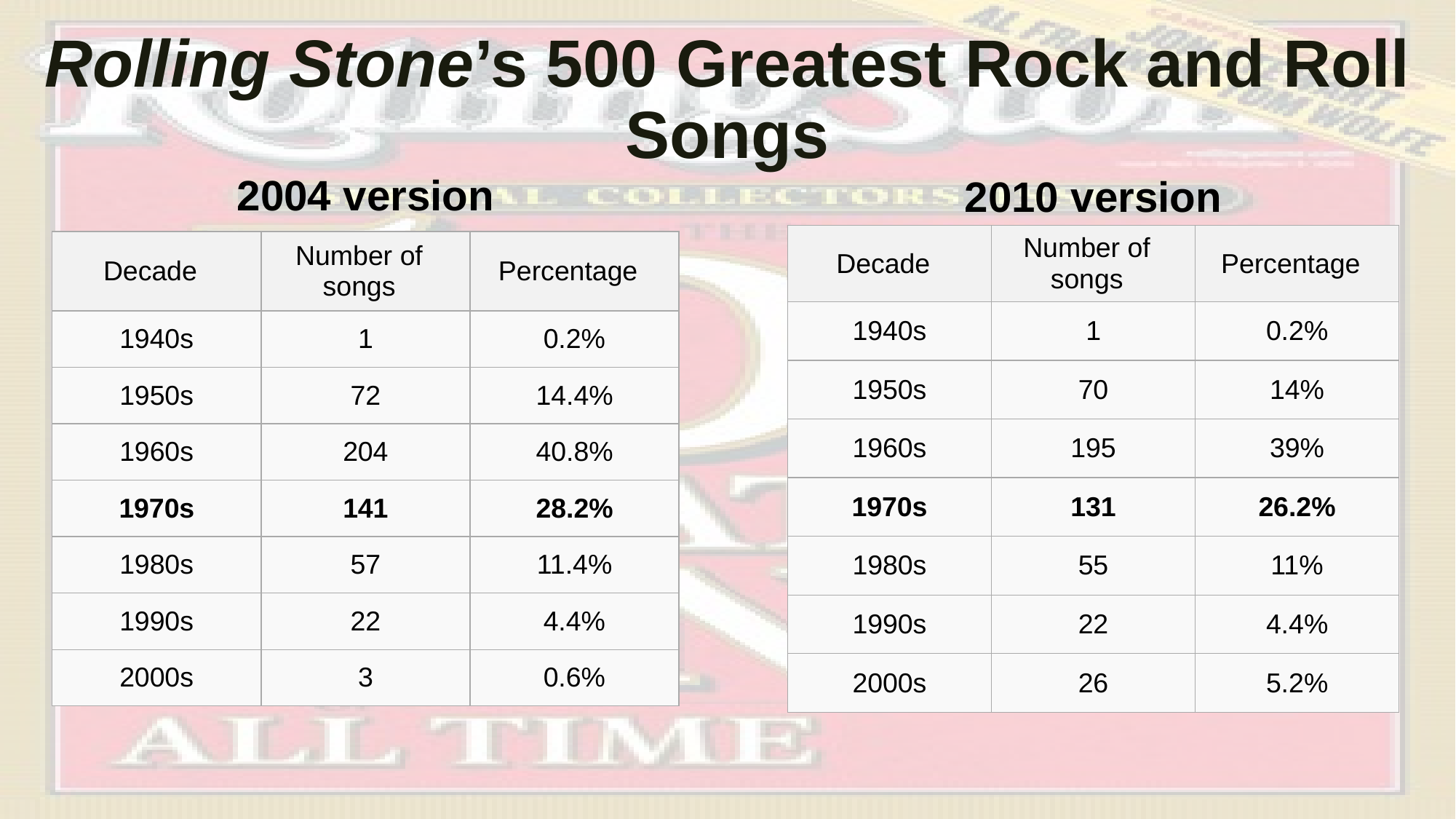

# Rolling Stone’s 500 Greatest Rock and Roll Songs
2004 version
2010 version
| Decade | Number of songs | Percentage |
| --- | --- | --- |
| 1940s | 1 | 0.2% |
| 1950s | 70 | 14% |
| 1960s | 195 | 39% |
| 1970s | 131 | 26.2% |
| 1980s | 55 | 11% |
| 1990s | 22 | 4.4% |
| 2000s | 26 | 5.2% |
| Decade | Number of songs | Percentage |
| --- | --- | --- |
| 1940s | 1 | 0.2% |
| 1950s | 72 | 14.4% |
| 1960s | 204 | 40.8% |
| 1970s | 141 | 28.2% |
| 1980s | 57 | 11.4% |
| 1990s | 22 | 4.4% |
| 2000s | 3 | 0.6% |